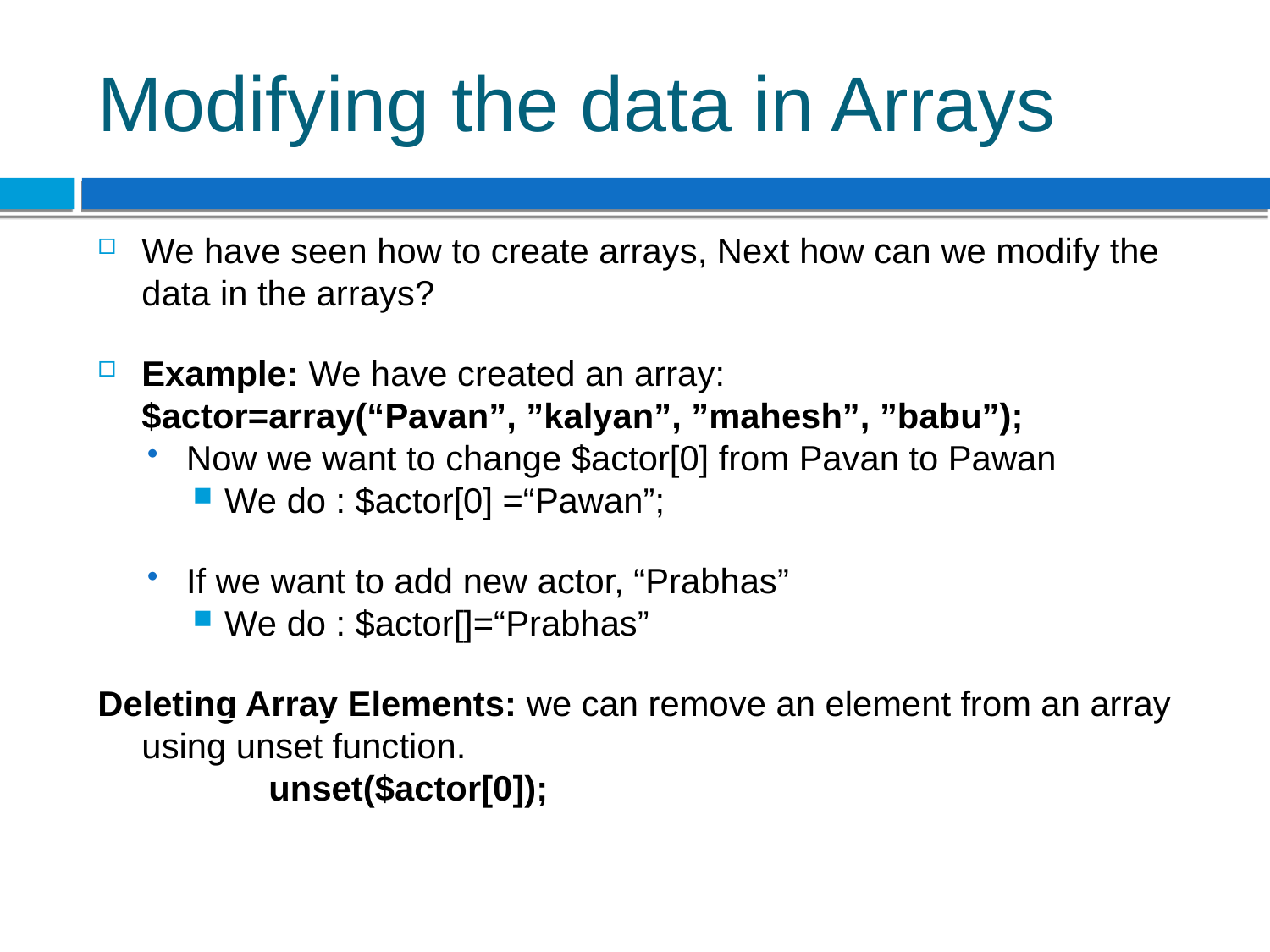

Modifying the data in Arrays
We have seen how to create arrays, Next how can we modify the data in the arrays?

Example: We have created an array:
	$actor=array(“Pavan”, ”kalyan”, ”mahesh”, ”babu”);
Now we want to change $actor[0] from Pavan to Pawan
We do : $actor[0] =“Pawan”;

If we want to add new actor, “Prabhas”
We do : $actor[]=“Prabhas”

Deleting Array Elements: we can remove an element from an array using unset function.
		unset($actor[0]);